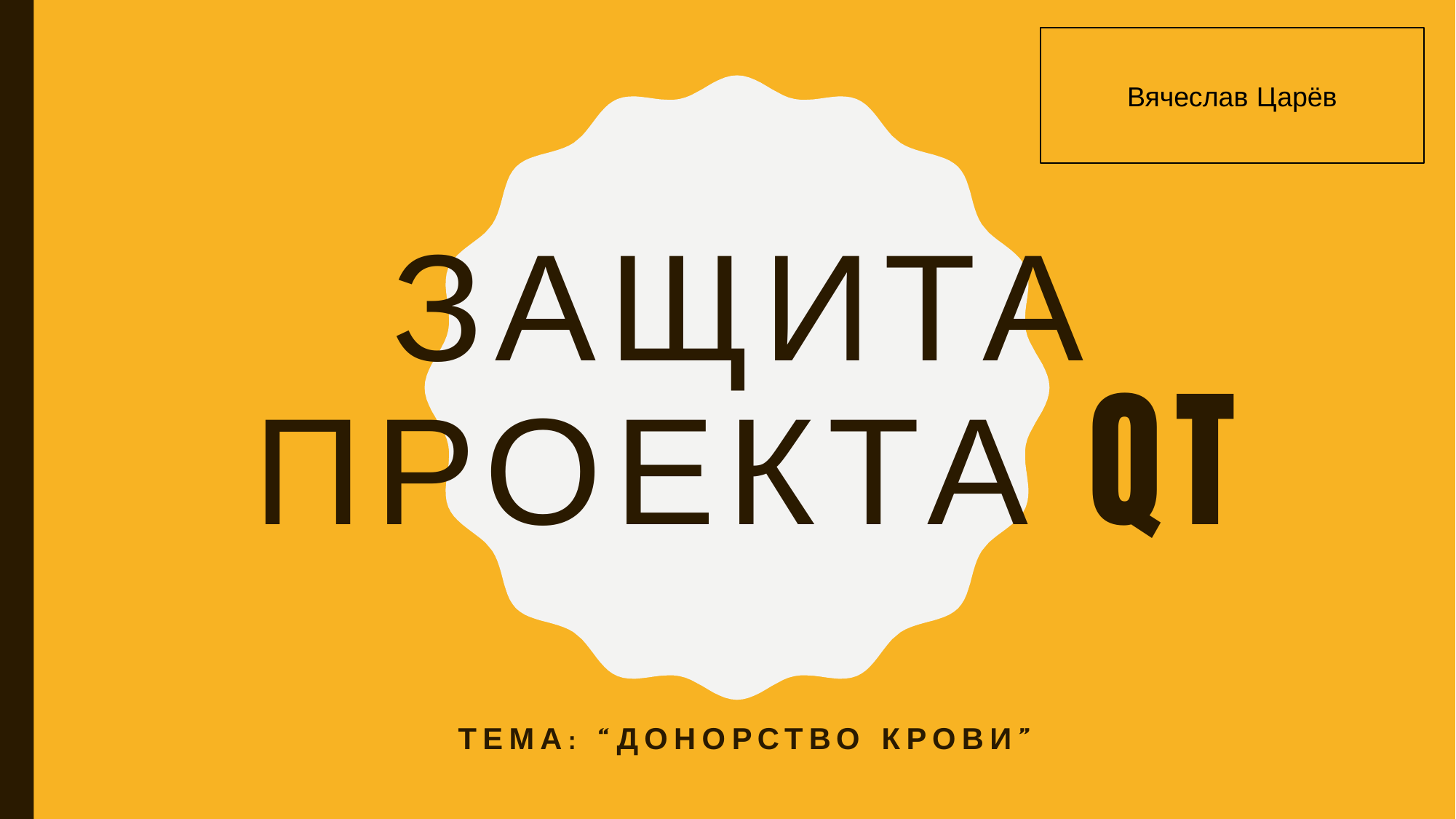

Вячеслав Царёв
# Защита Проекта Qt
Тема: “Донорство крови”